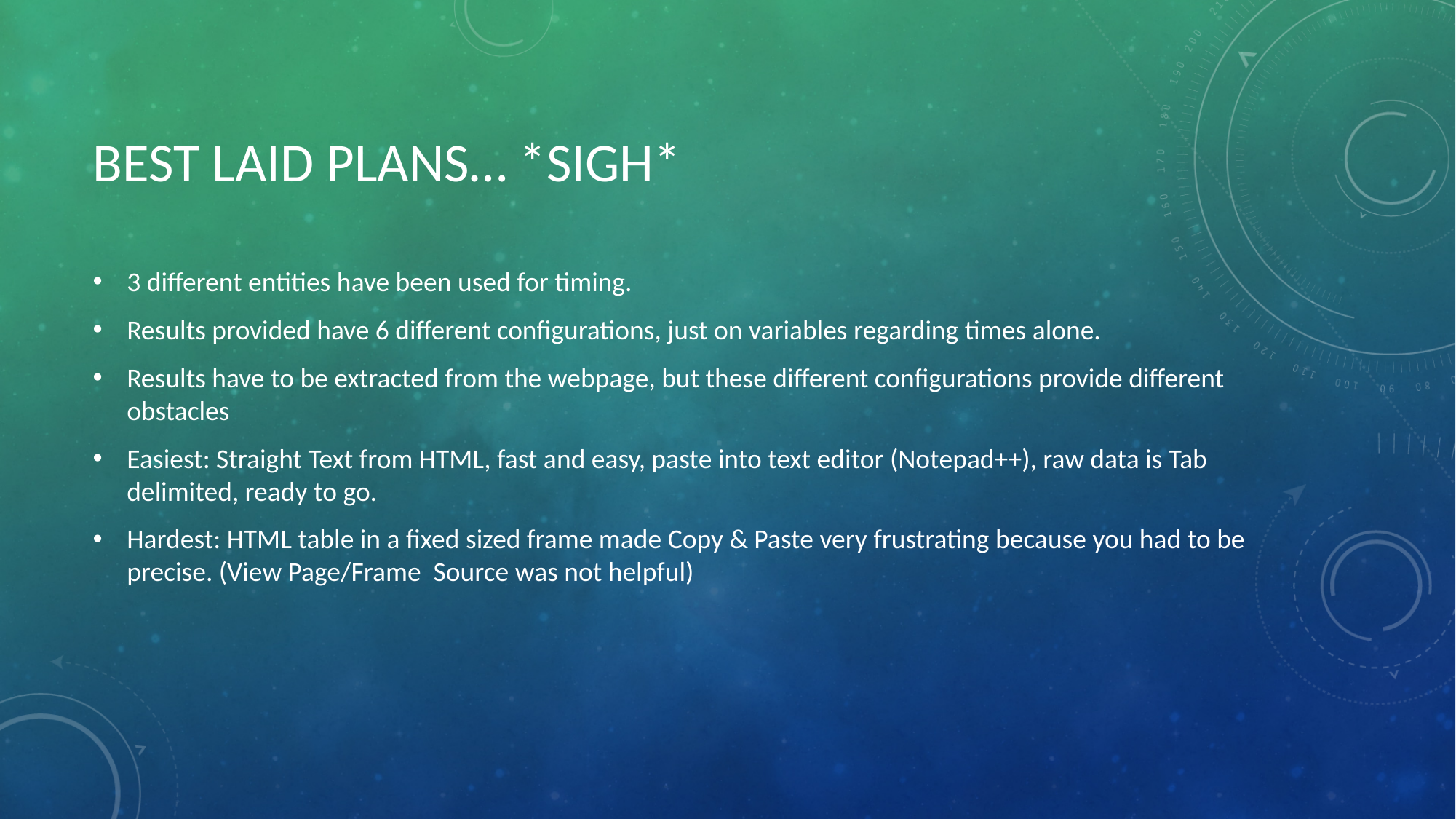

# Best laid plans… *sigh*
3 different entities have been used for timing.
Results provided have 6 different configurations, just on variables regarding times alone.
Results have to be extracted from the webpage, but these different configurations provide different obstacles
Easiest: Straight Text from HTML, fast and easy, paste into text editor (Notepad++), raw data is Tab delimited, ready to go.
Hardest: HTML table in a fixed sized frame made Copy & Paste very frustrating because you had to be precise. (View Page/Frame  Source was not helpful)